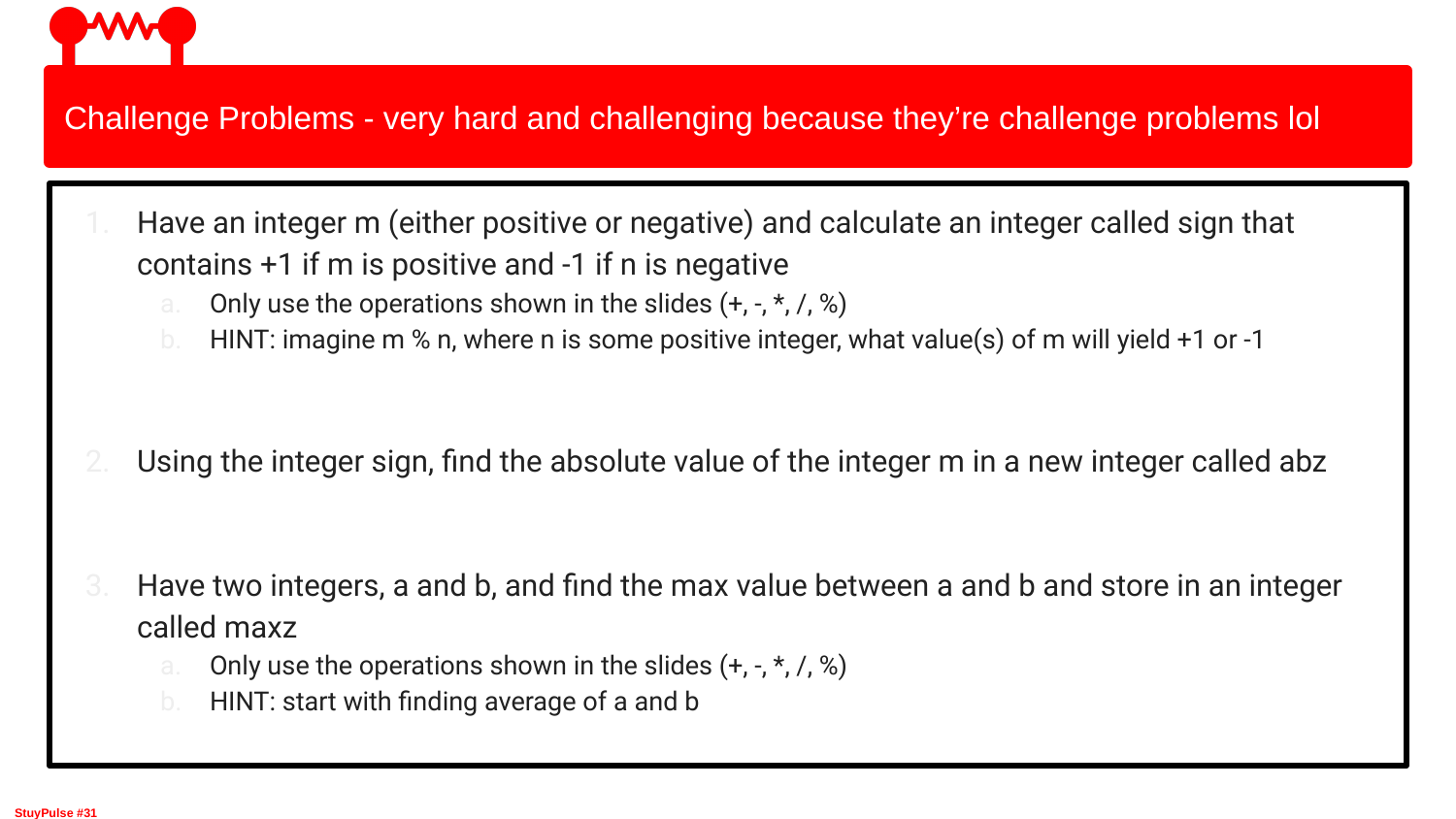

# Challenge Problems - very hard and challenging because they’re challenge problems lol
Have an integer m (either positive or negative) and calculate an integer called sign that contains +1 if m is positive and -1 if n is negative
Only use the operations shown in the slides (+, -, *, /, %)
HINT: imagine m % n, where n is some positive integer, what value(s) of m will yield +1 or -1

Using the integer sign, find the absolute value of the integer m in a new integer called abz

Have two integers, a and b, and find the max value between a and b and store in an integer called maxz
Only use the operations shown in the slides (+, -, *, /, %)
HINT: start with finding average of a and b